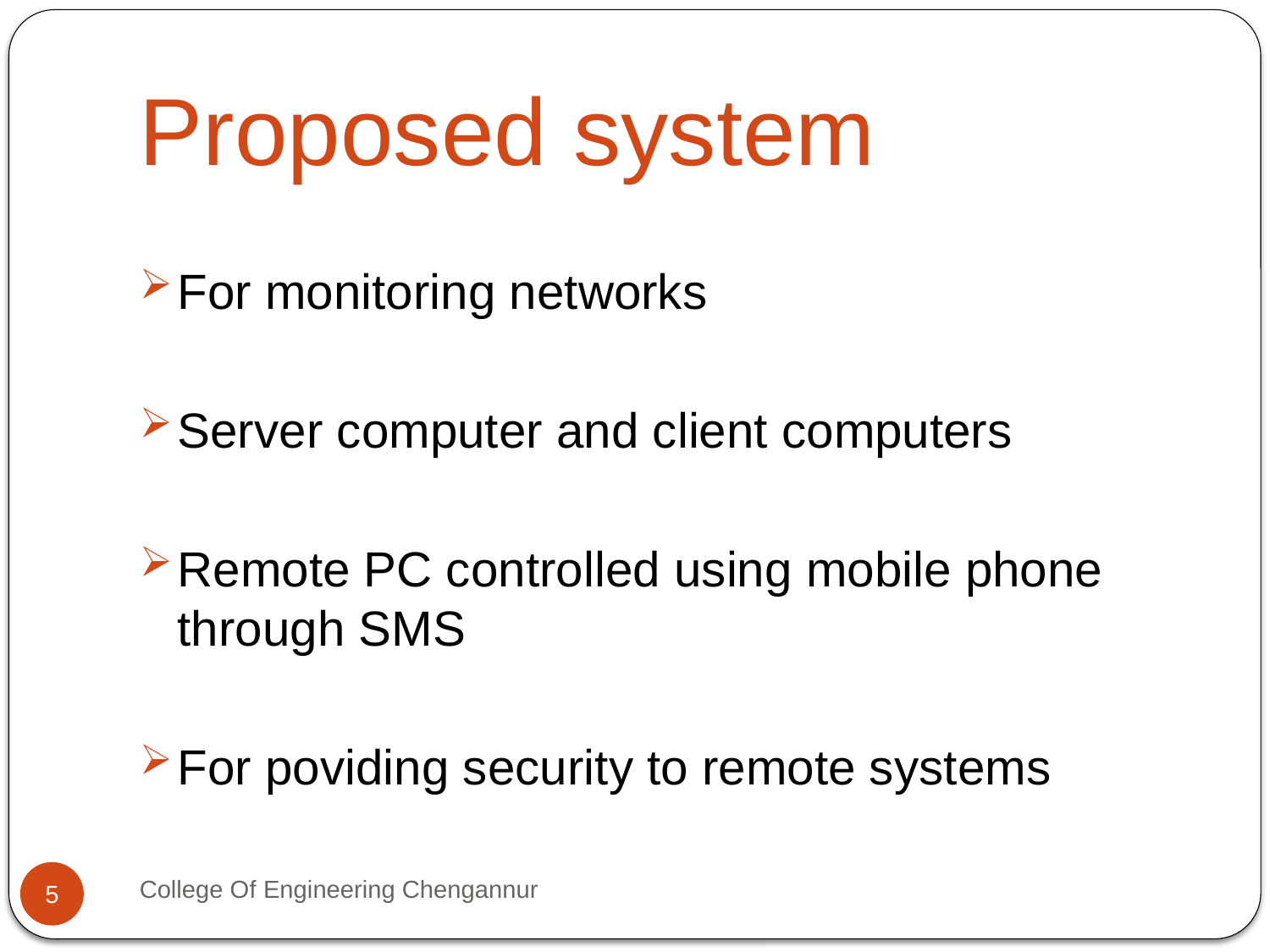

# Proposed system
For monitoring networks

Server computer and client computers

Remote PC controlled using mobile phone through SMS

For poviding security to remote systems
College Of Engineering Chengannur
5